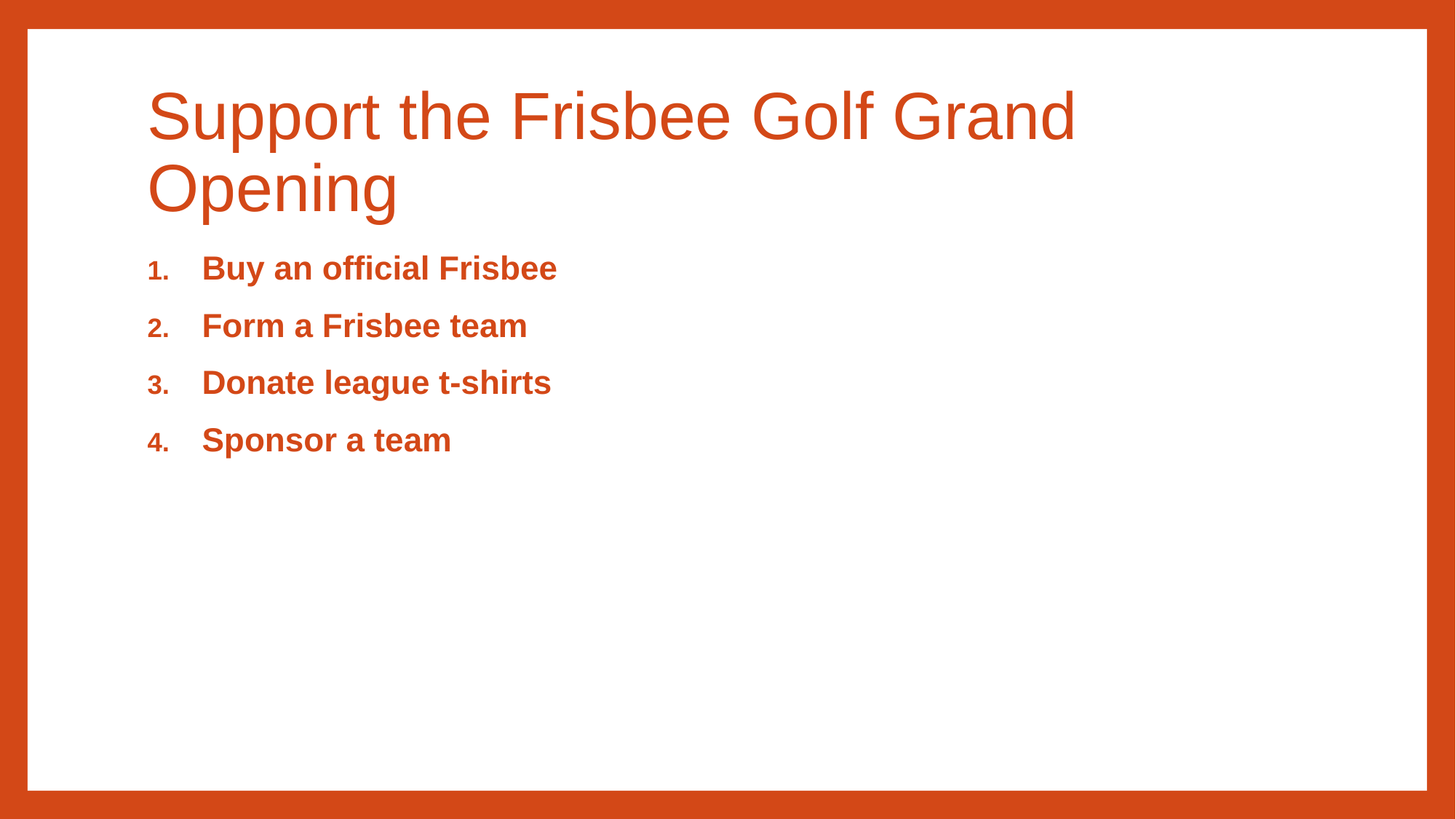

# Support the Frisbee Golf Grand Opening
Buy an official Frisbee
Form a Frisbee team
Donate league t-shirts
Sponsor a team